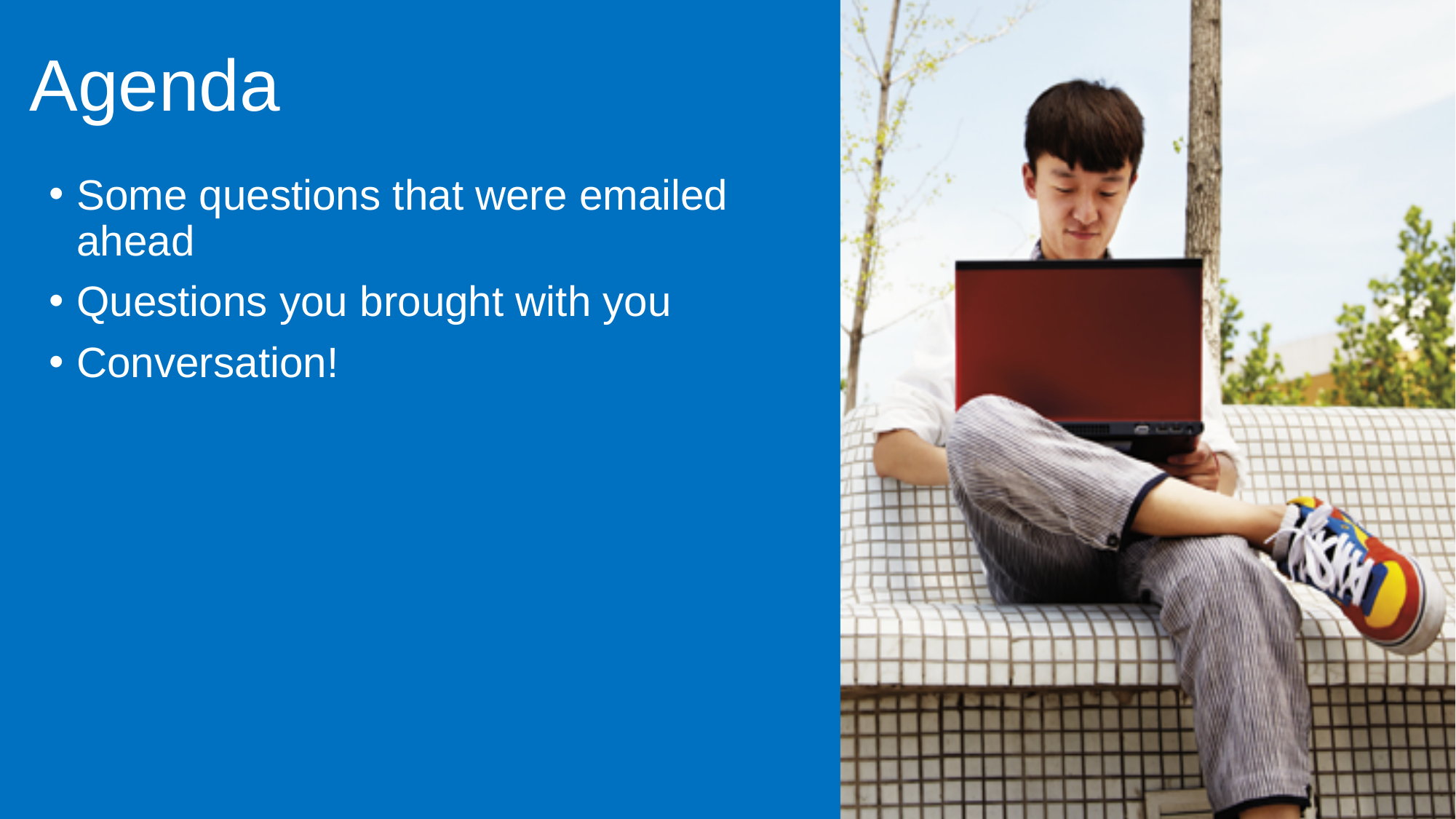

Some questions that were emailed ahead
Questions you brought with you
Conversation!